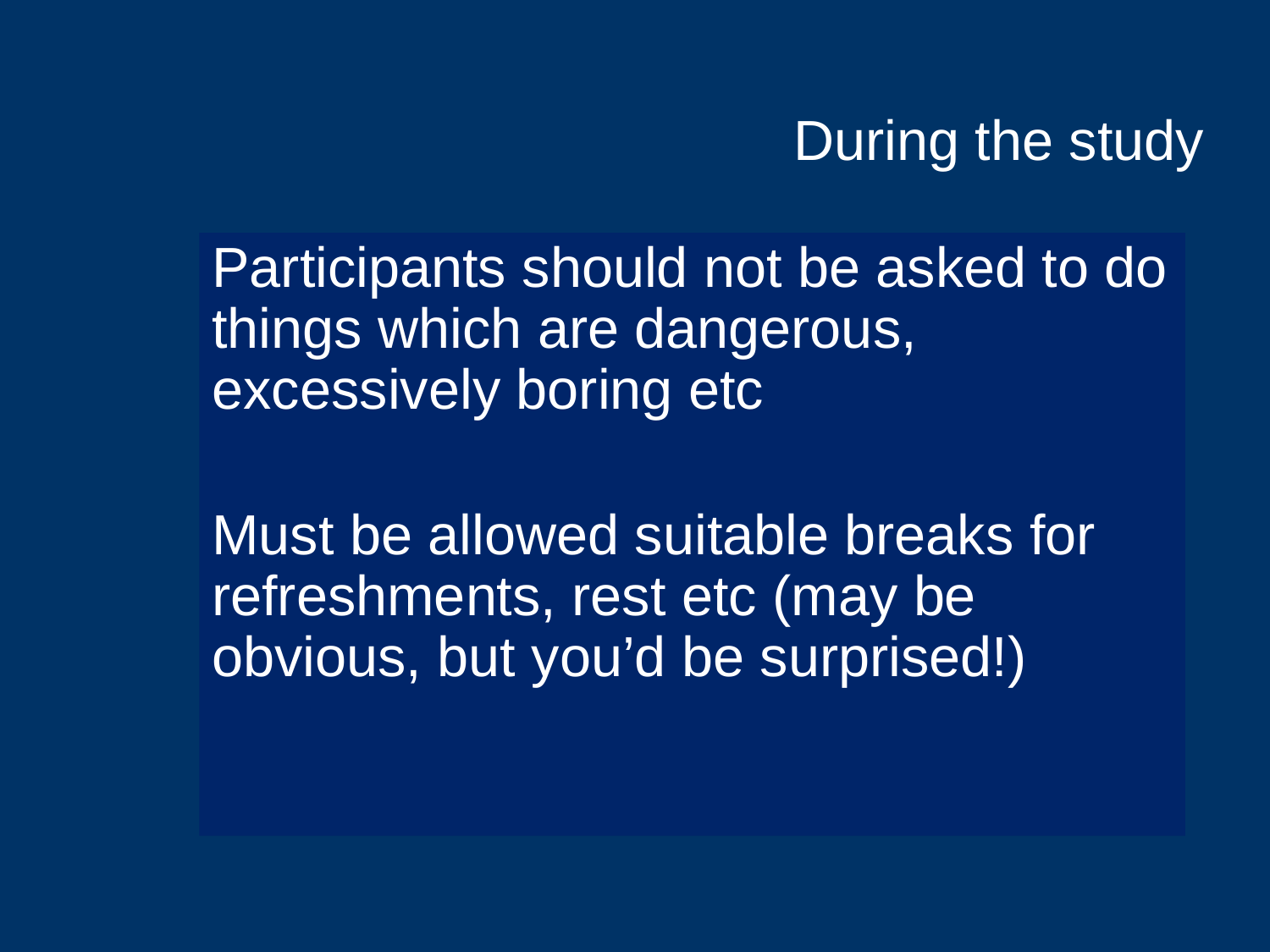

# During the study
Participants should not be asked to do things which are dangerous, excessively boring etc
Must be allowed suitable breaks for refreshments, rest etc (may be obvious, but you’d be surprised!)